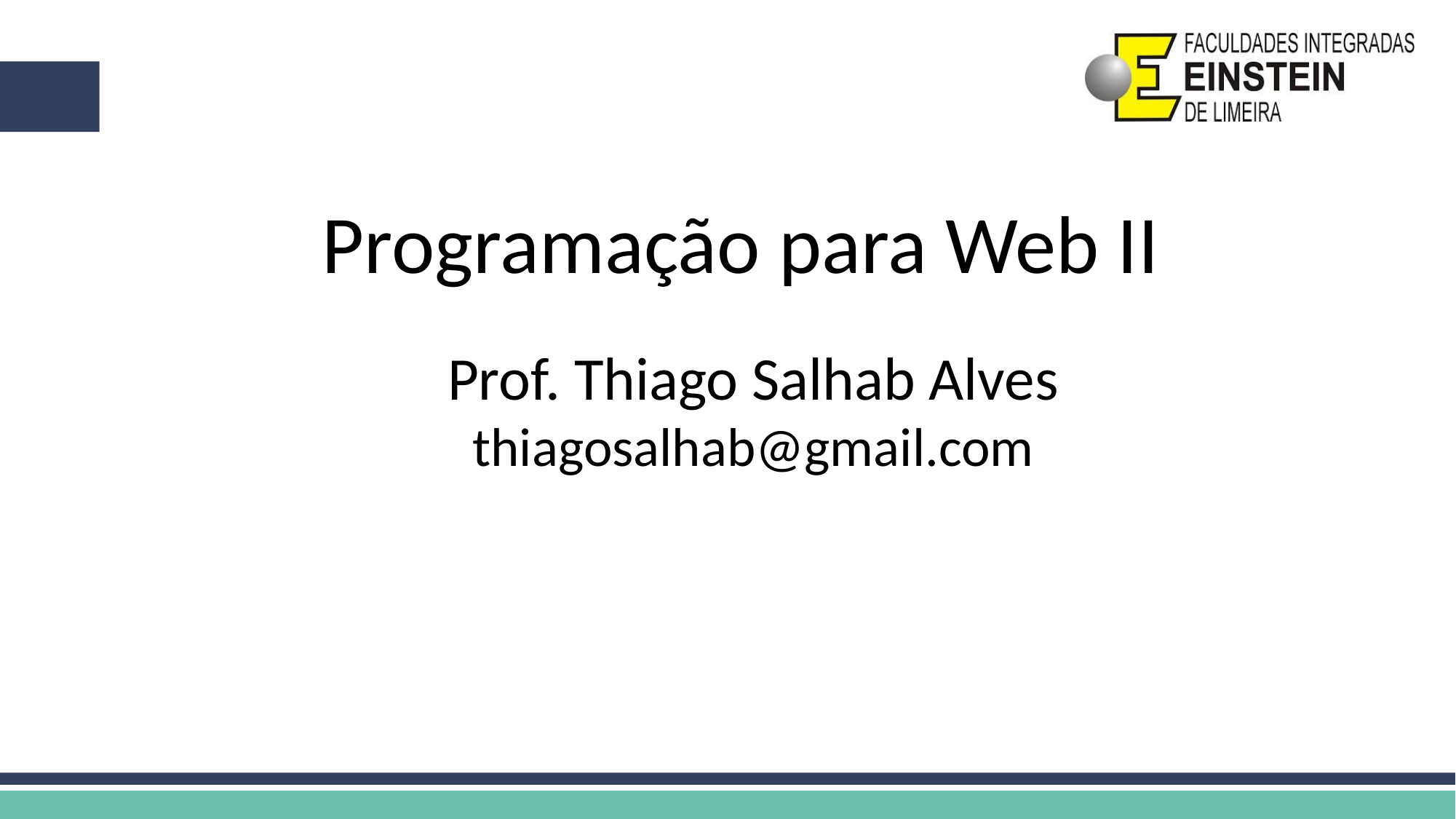

Programação para Web II
Prof. Thiago Salhab Alves
thiagosalhab@gmail.com